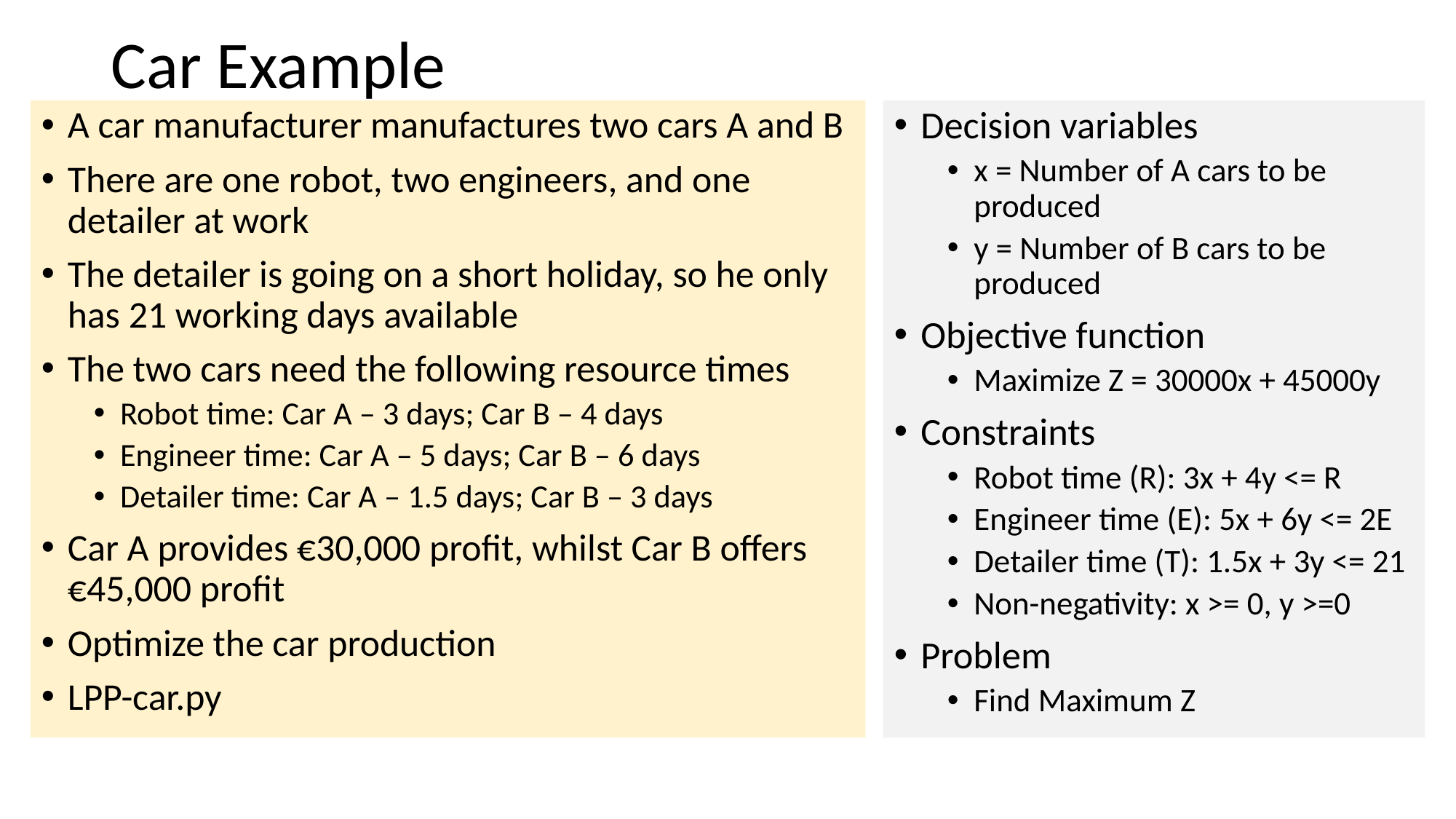

# Car Example
A car manufacturer manufactures two cars A and B
There are one robot, two engineers, and one detailer at work
The detailer is going on a short holiday, so he only has 21 working days available
The two cars need the following resource times
Robot time: Car A – 3 days; Car B – 4 days
Engineer time: Car A – 5 days; Car B – 6 days
Detailer time: Car A – 1.5 days; Car B – 3 days
Car A provides €30,000 profit, whilst Car B offers €45,000 profit
Optimize the car production
LPP-car.py
Decision variables
x = Number of A cars to be produced
y = Number of B cars to be produced
Objective function
Maximize Z = 30000x + 45000y
Constraints
Robot time (R): 3x + 4y <= R
Engineer time (E): 5x + 6y <= 2E
Detailer time (T): 1.5x + 3y <= 21
Non-negativity: x >= 0, y >=0
Problem
Find Maximum Z